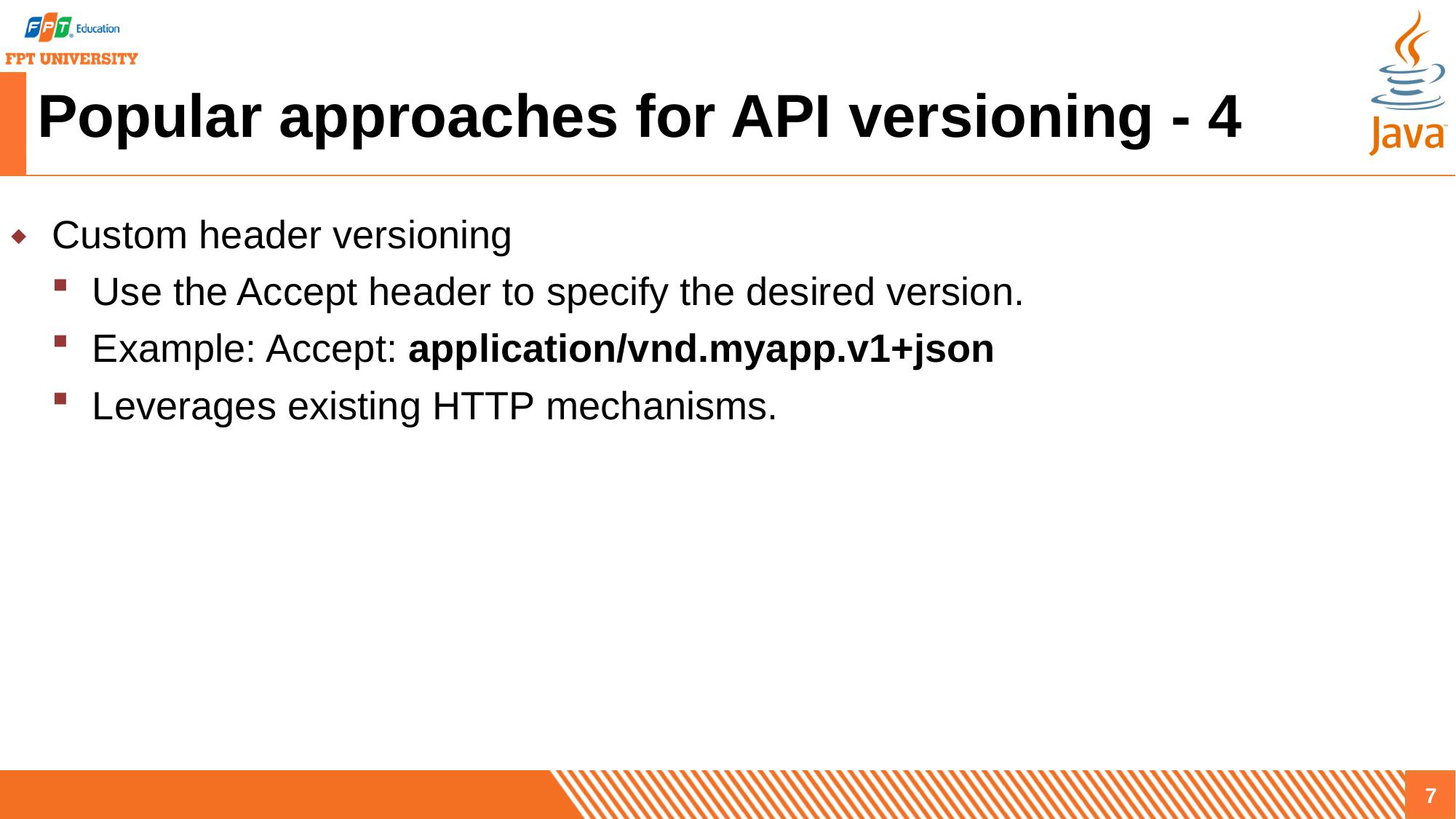

# Popular approaches for API versioning - 4
Custom header versioning
Use the Accept header to specify the desired version.
Example: Accept: application/vnd.myapp.v1+json
Leverages existing HTTP mechanisms.
7